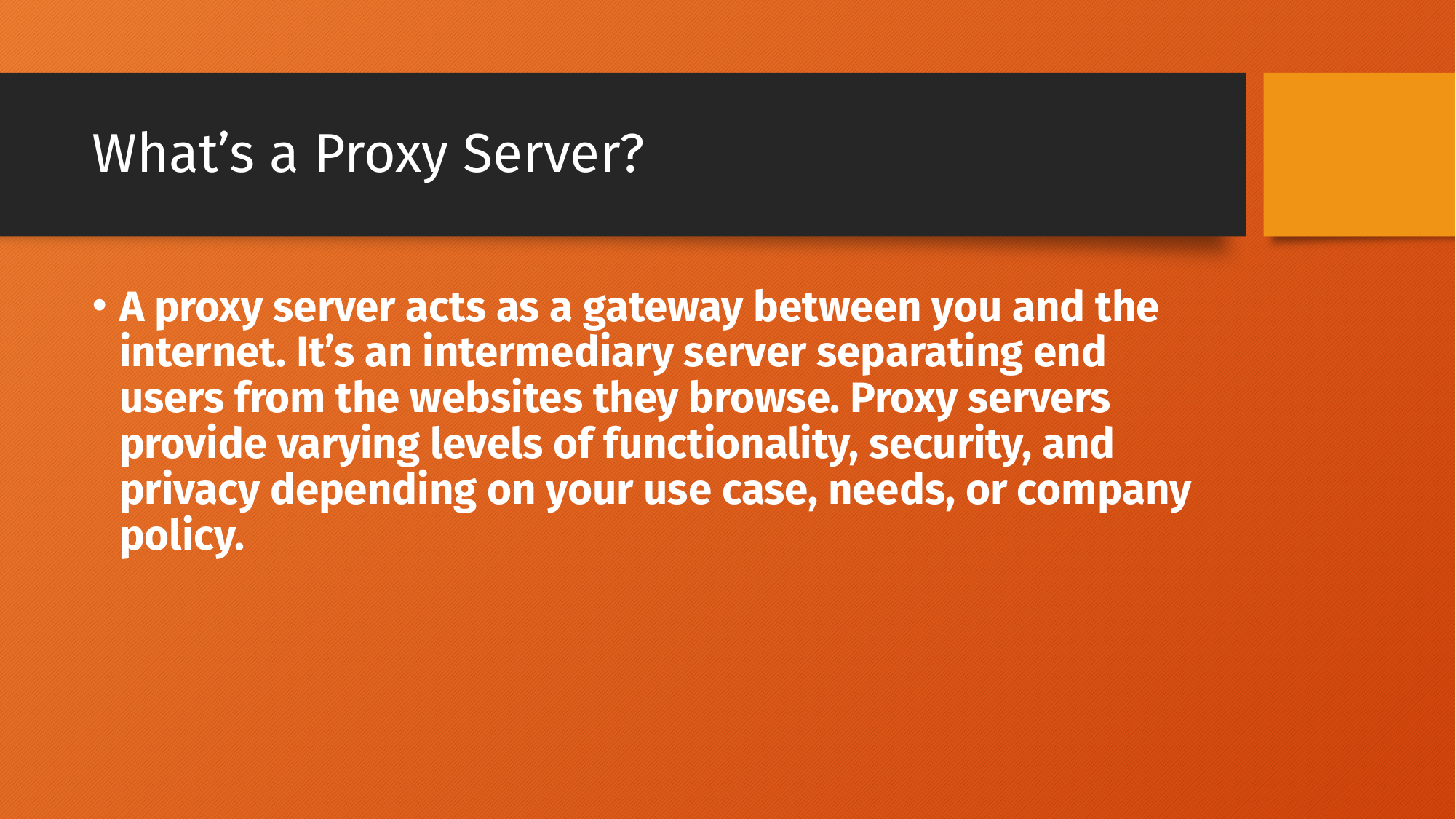

# What’s a Proxy Server?
A proxy server acts as a gateway between you and the internet. It’s an intermediary server separating end users from the websites they browse. Proxy servers provide varying levels of functionality, security, and privacy depending on your use case, needs, or company policy.